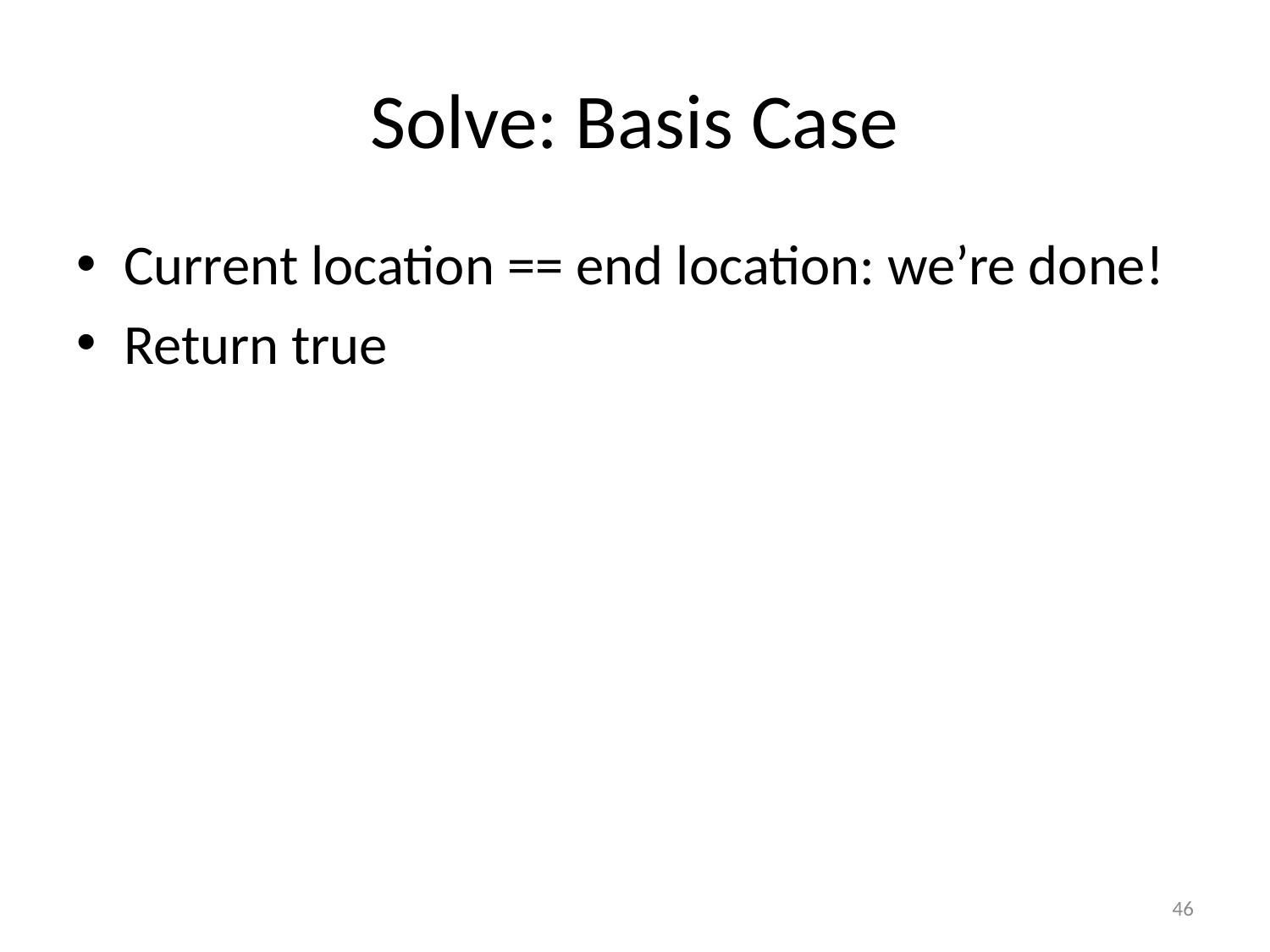

# Solve: Basis Case
Current location == end location: we’re done!
Return true
46